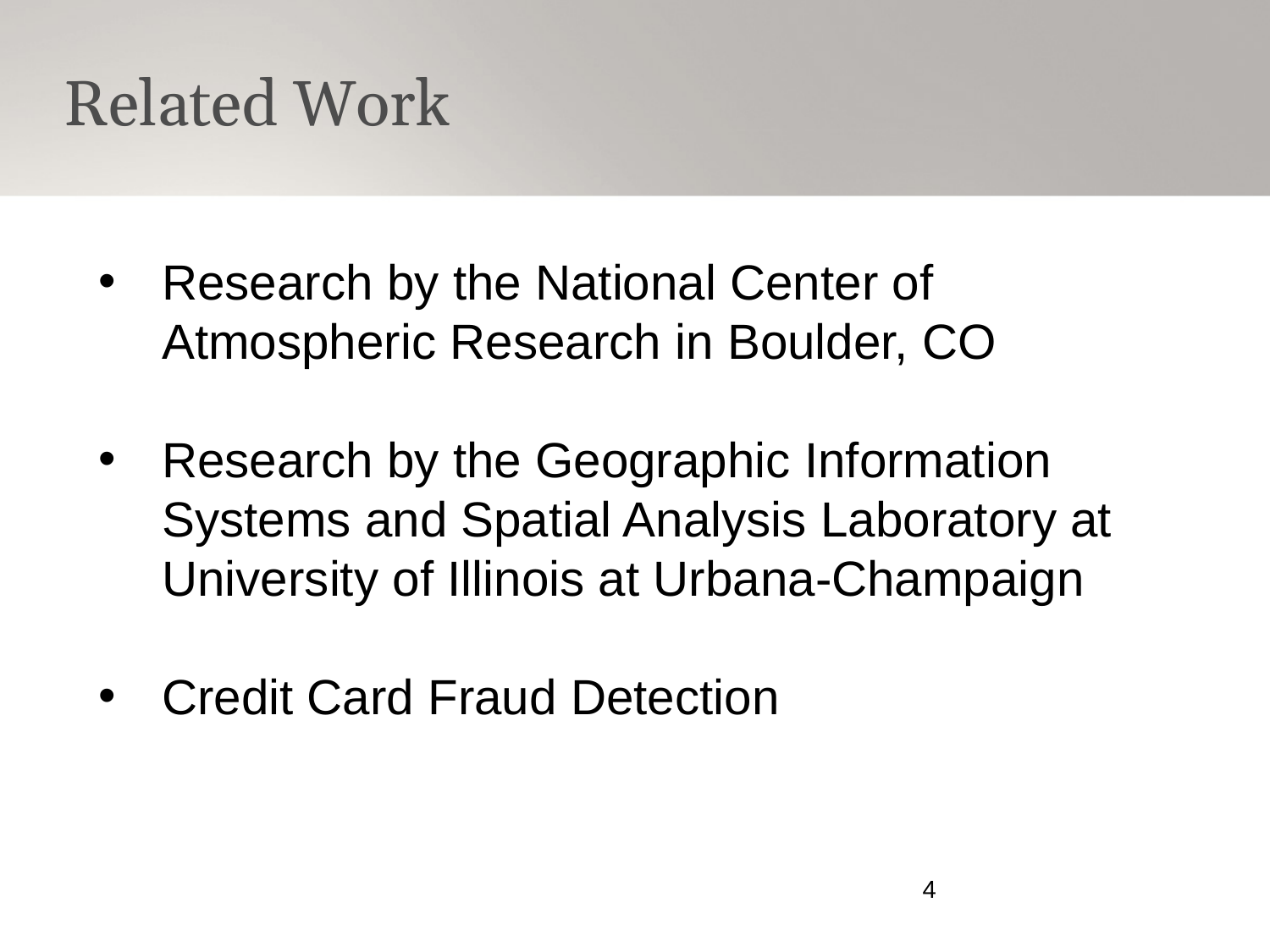

Related Work
Research by the National Center of Atmospheric Research in Boulder, CO

Research by the Geographic Information Systems and Spatial Analysis Laboratory at University of Illinois at Urbana-Champaign

Credit Card Fraud Detection
4